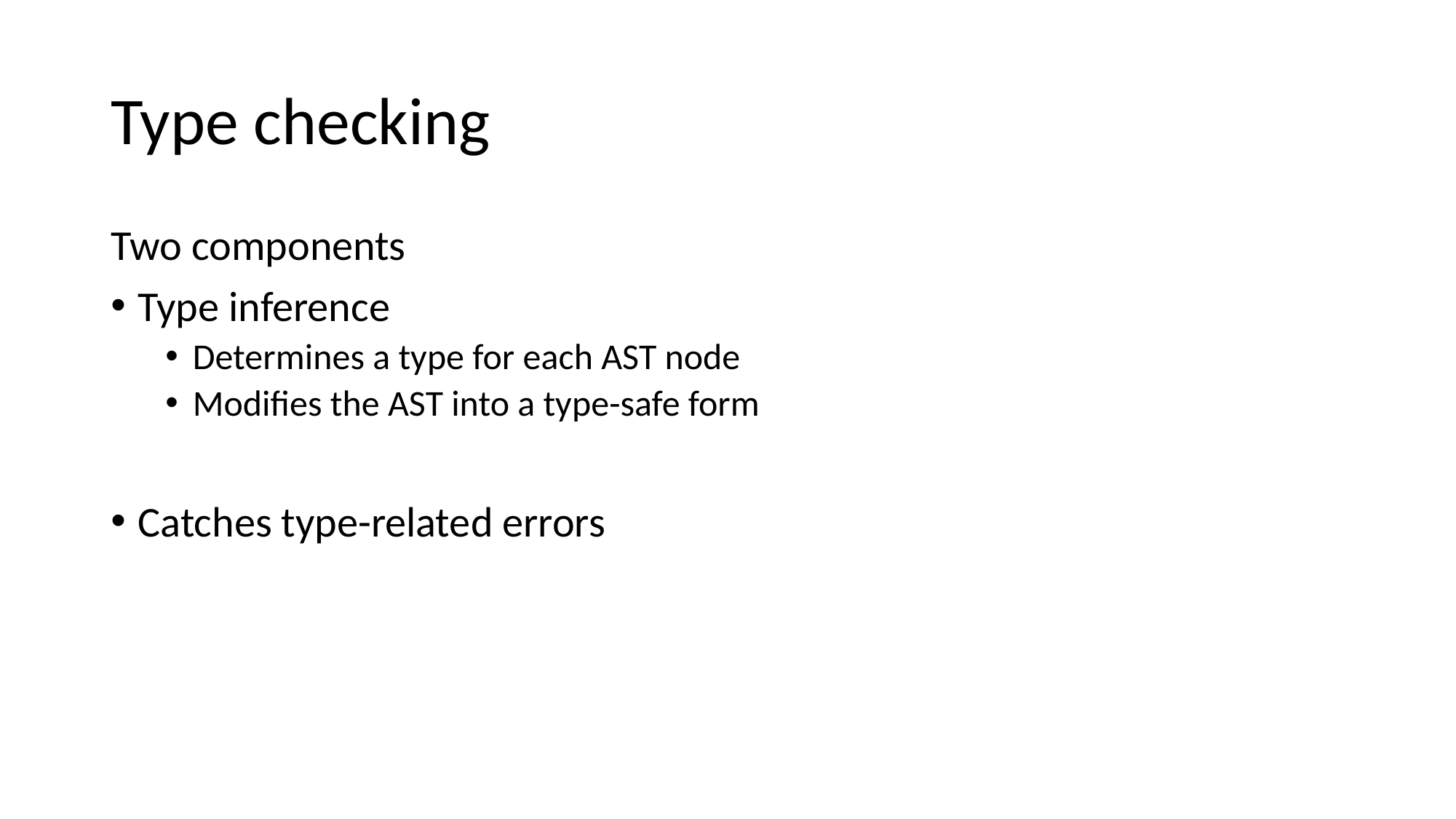

# Type checking
Two components
Type inference
Determines a type for each AST node
Modifies the AST into a type-safe form

Catches type-related errors